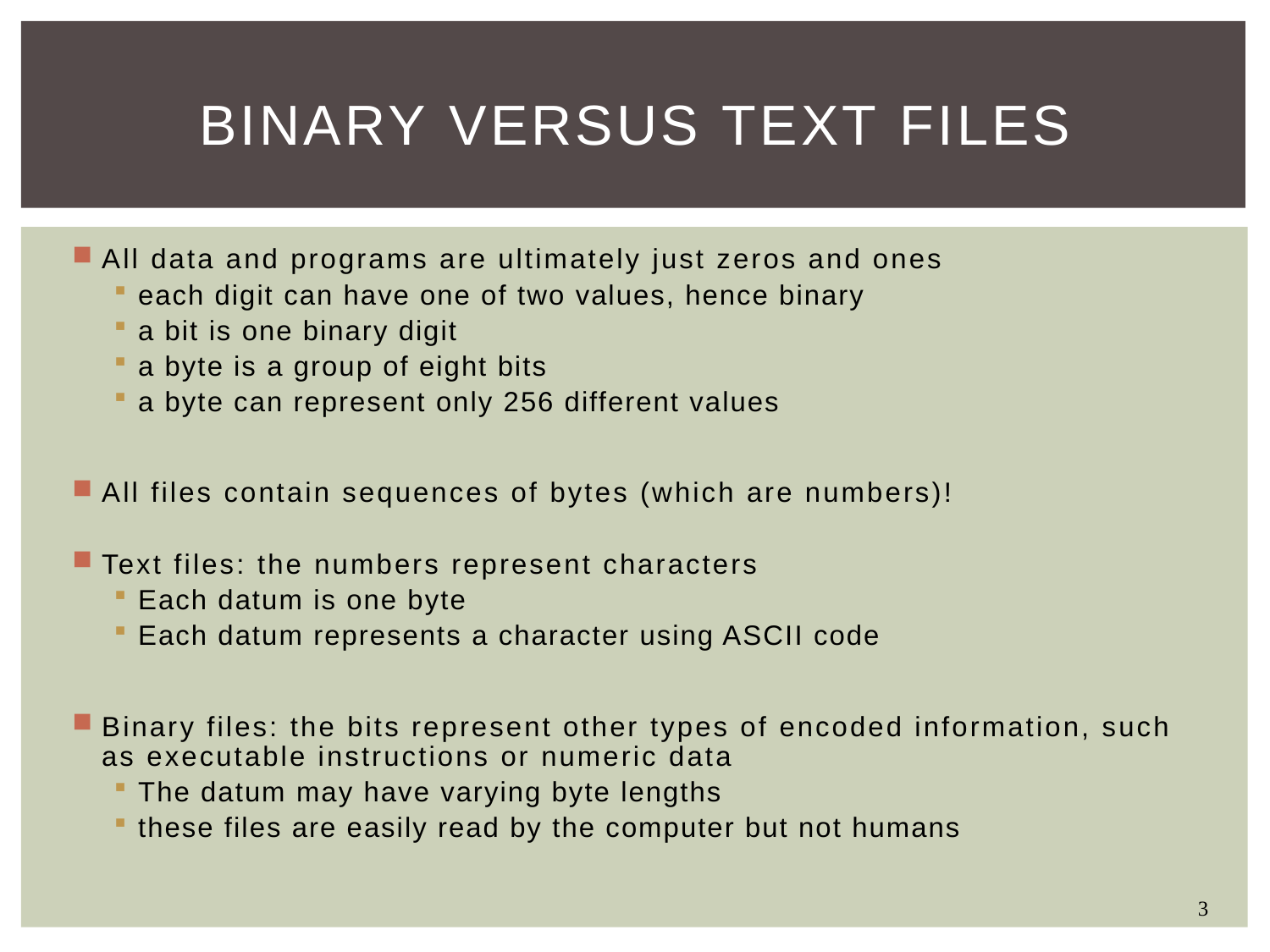

# Binary versus text files
All data and programs are ultimately just zeros and ones
each digit can have one of two values, hence binary
a bit is one binary digit
a byte is a group of eight bits
a byte can represent only 256 different values

All files contain sequences of bytes (which are numbers)!

Text files: the numbers represent characters
Each datum is one byte
Each datum represents a character using ASCII code

Binary files: the bits represent other types of encoded information, such as executable instructions or numeric data
The datum may have varying byte lengths
these files are easily read by the computer but not humans